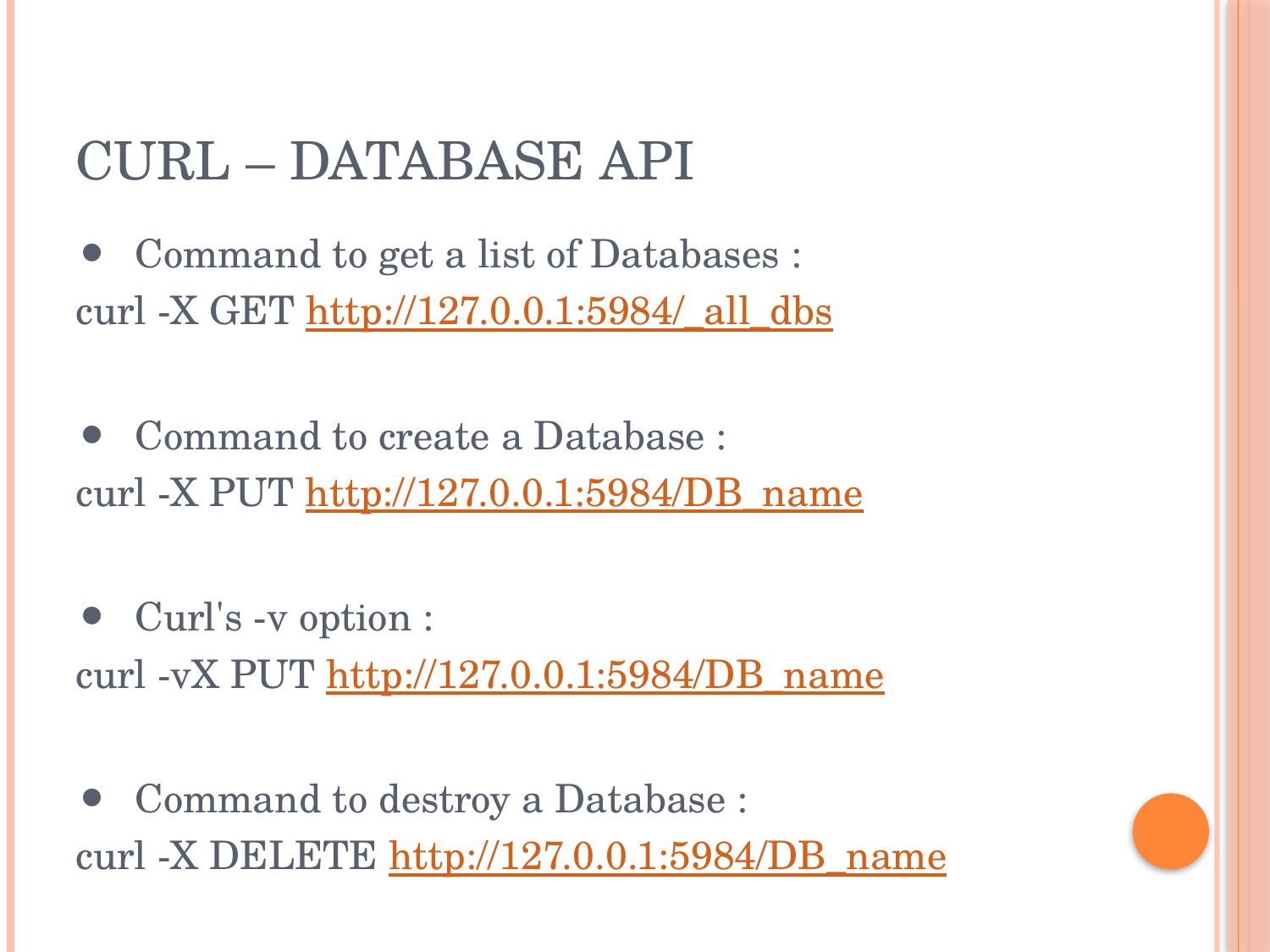

# CURL – Database API
Command to get a list of Databases :
curl -X GET http://127.0.0.1:5984/_all_dbs

Command to create a Database :
curl -X PUT http://127.0.0.1:5984/DB_name

Curl's -v option :
curl -vX PUT http://127.0.0.1:5984/DB_name

Command to destroy a Database :
curl -X DELETE http://127.0.0.1:5984/DB_name